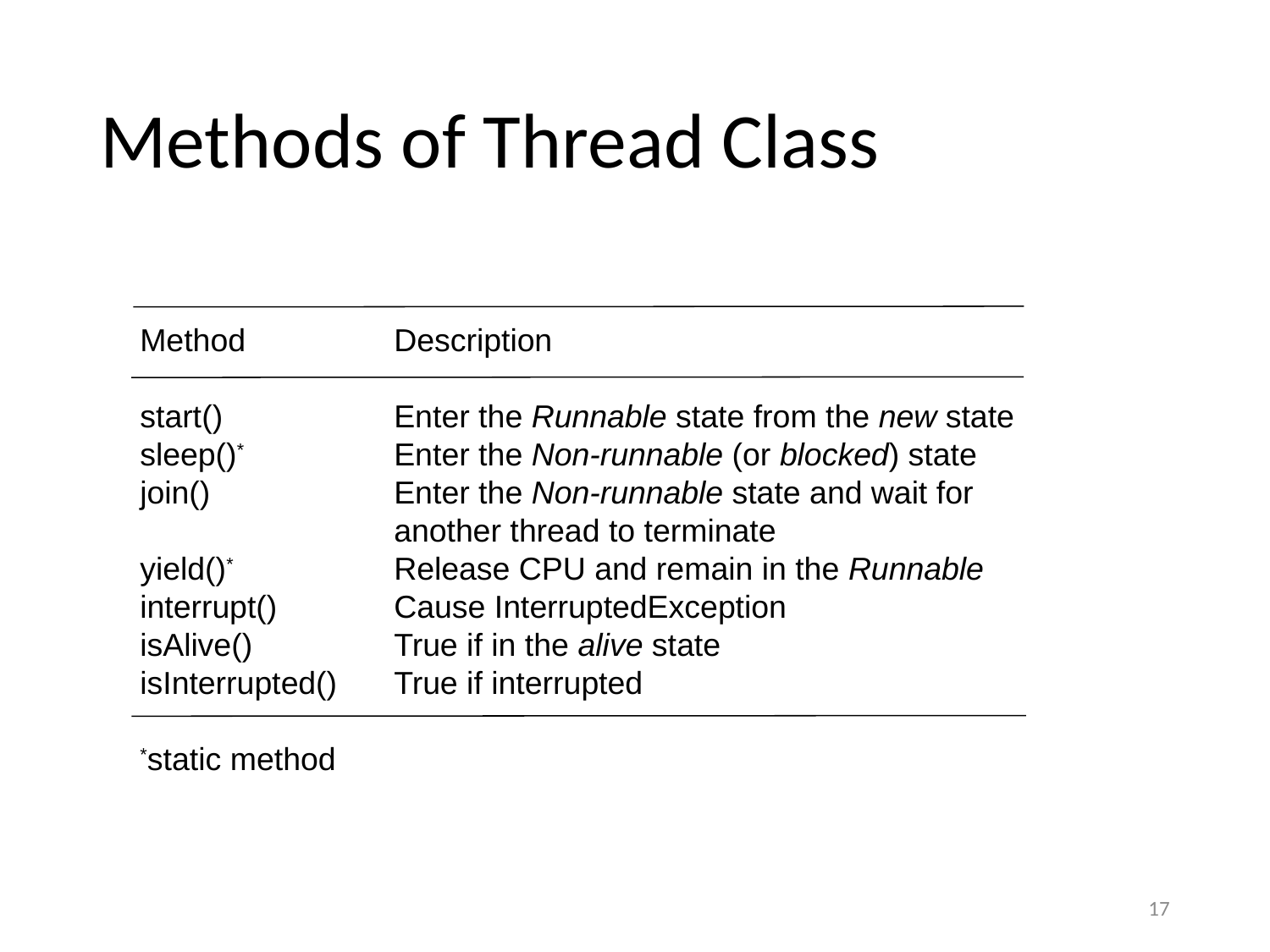

# Methods of Thread Class

Method 		Description

start()		Enter the Runnable state from the new state
sleep()*		Enter the Non-runnable (or blocked) state
join()		Enter the Non-runnable state and wait for
		another thread to terminate
yield()*		Release CPU and remain in the Runnable
interrupt()	Cause InterruptedException
isAlive()		True if in the alive state
isInterrupted()	True if interrupted

*static method

17